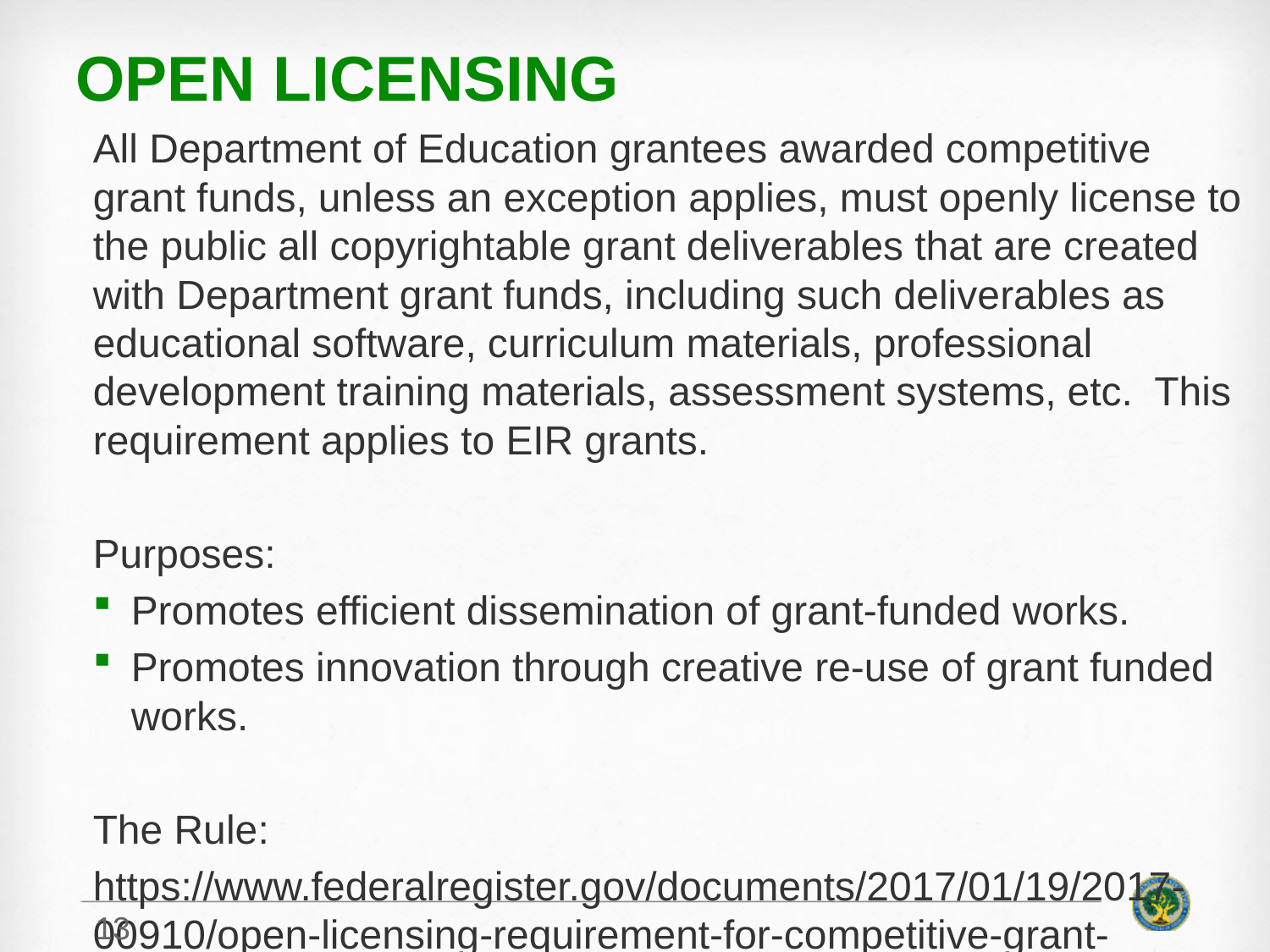

# OPEN Licensing
All Department of Education grantees awarded competitive grant funds, unless an exception applies, must openly license to the public all copyrightable grant deliverables that are created with Department grant funds, including such deliverables as educational software, curriculum materials, professional development training materials, assessment systems, etc.  This requirement applies to EIR grants.

Purposes:
Promotes efficient dissemination of grant-funded works.
Promotes innovation through creative re-use of grant funded works.

The Rule:
https://www.federalregister.gov/documents/2017/01/19/2017-00910/open-licensing-requirement-for-competitive-grant-programs

13